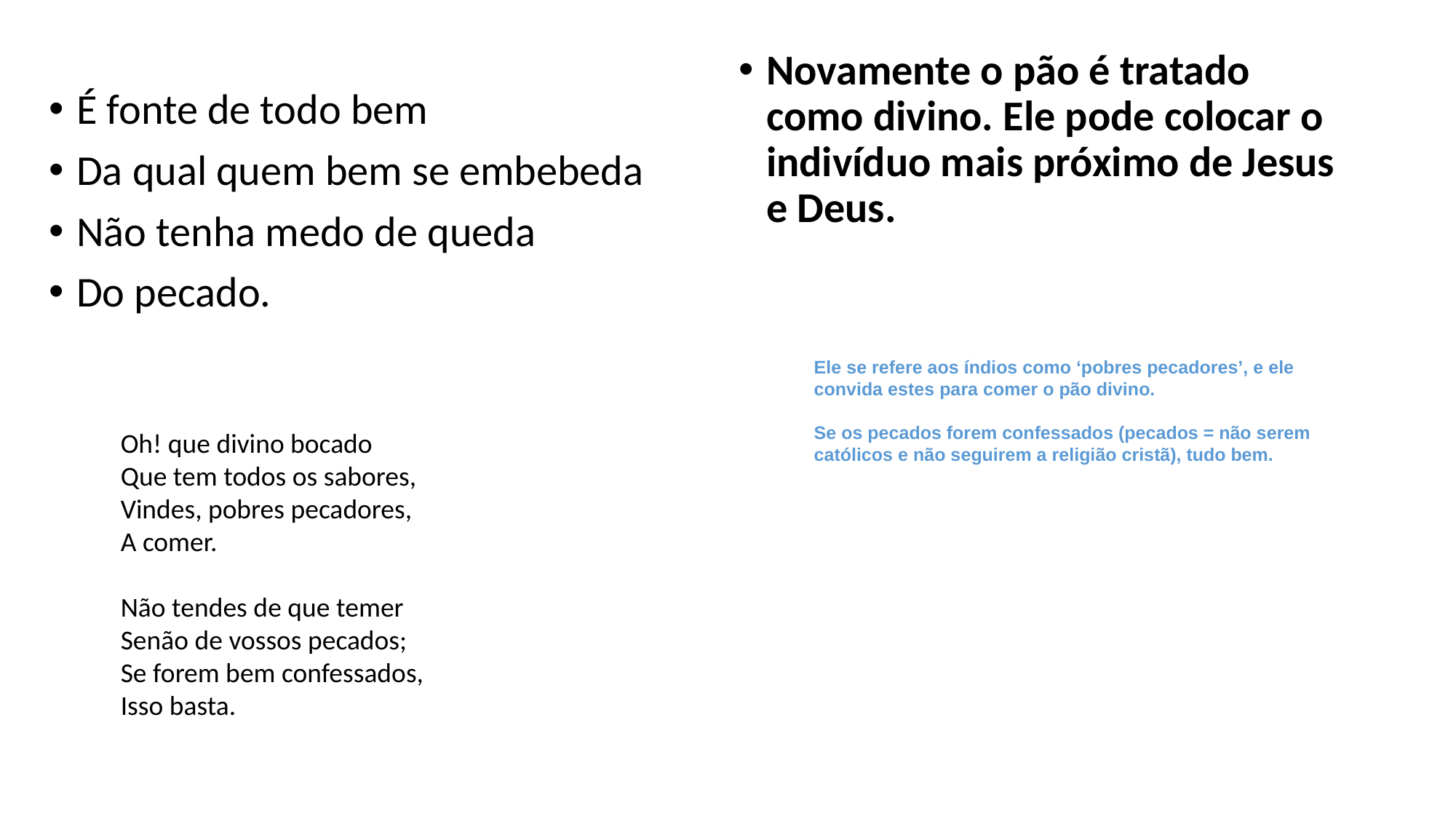

Novamente o pão é tratado como divino. Ele pode colocar o indivíduo mais próximo de Jesus e Deus.
É fonte de todo bem
Da qual quem bem se embebeda
Não tenha medo de queda
Do pecado.

Ele se refere aos índios como ‘pobres pecadores’, e ele convida estes para comer o pão divino.

Se os pecados forem confessados (pecados = não serem católicos e não seguirem a religião cristã), tudo bem.
Oh! que divino bocado
Que tem todos os sabores,
Vindes, pobres pecadores,
A comer.

Não tendes de que temer
Senão de vossos pecados;
Se forem bem confessados,
Isso basta.